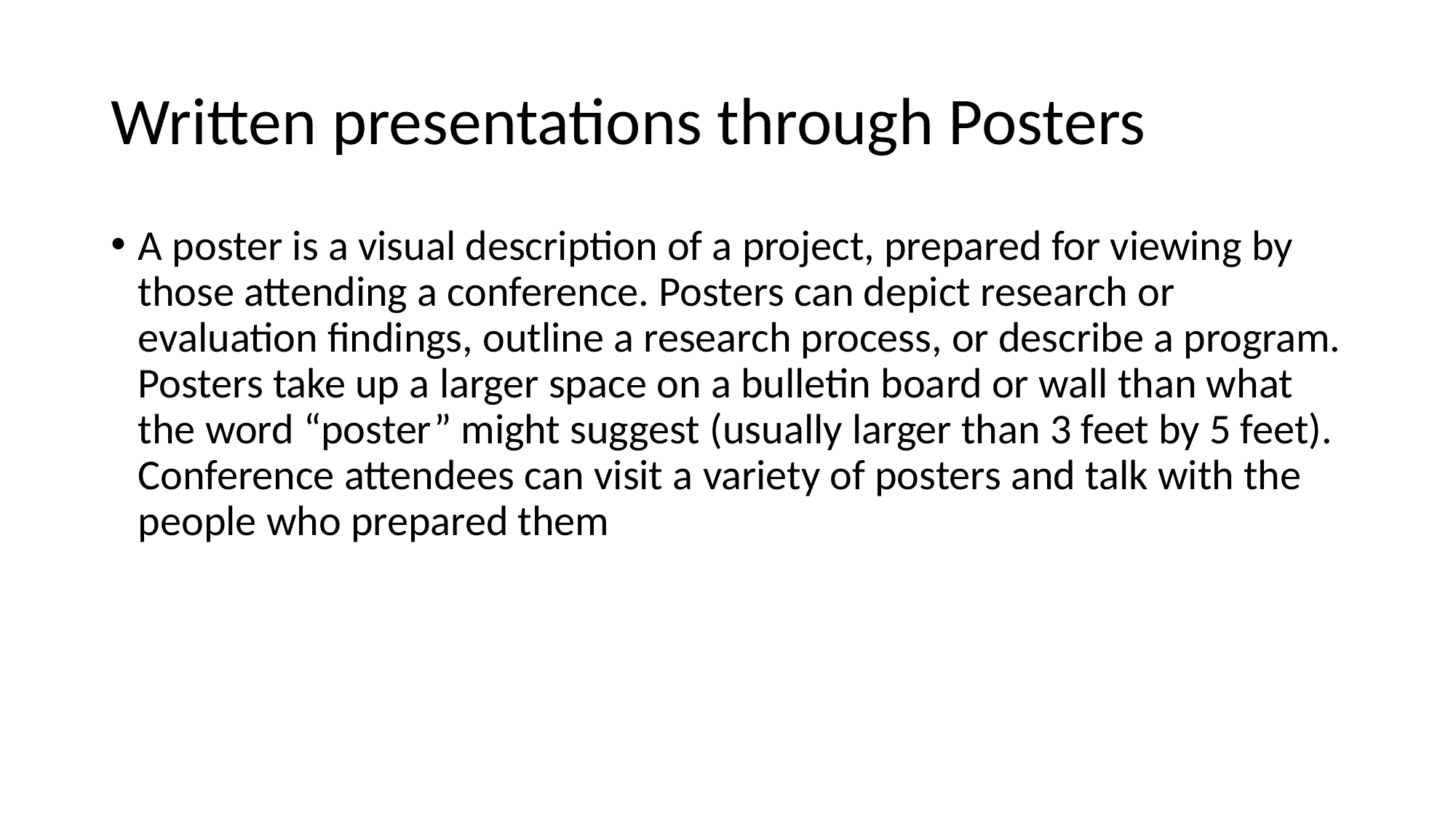

# Written presentations through Posters
A poster is a visual description of a project, prepared for viewing by those attending a conference. Posters can depict research or evaluation findings, outline a research process, or describe a program. Posters take up a larger space on a bulletin board or wall than what the word “poster” might suggest (usually larger than 3 feet by 5 feet). Conference attendees can visit a variety of posters and talk with the people who prepared them